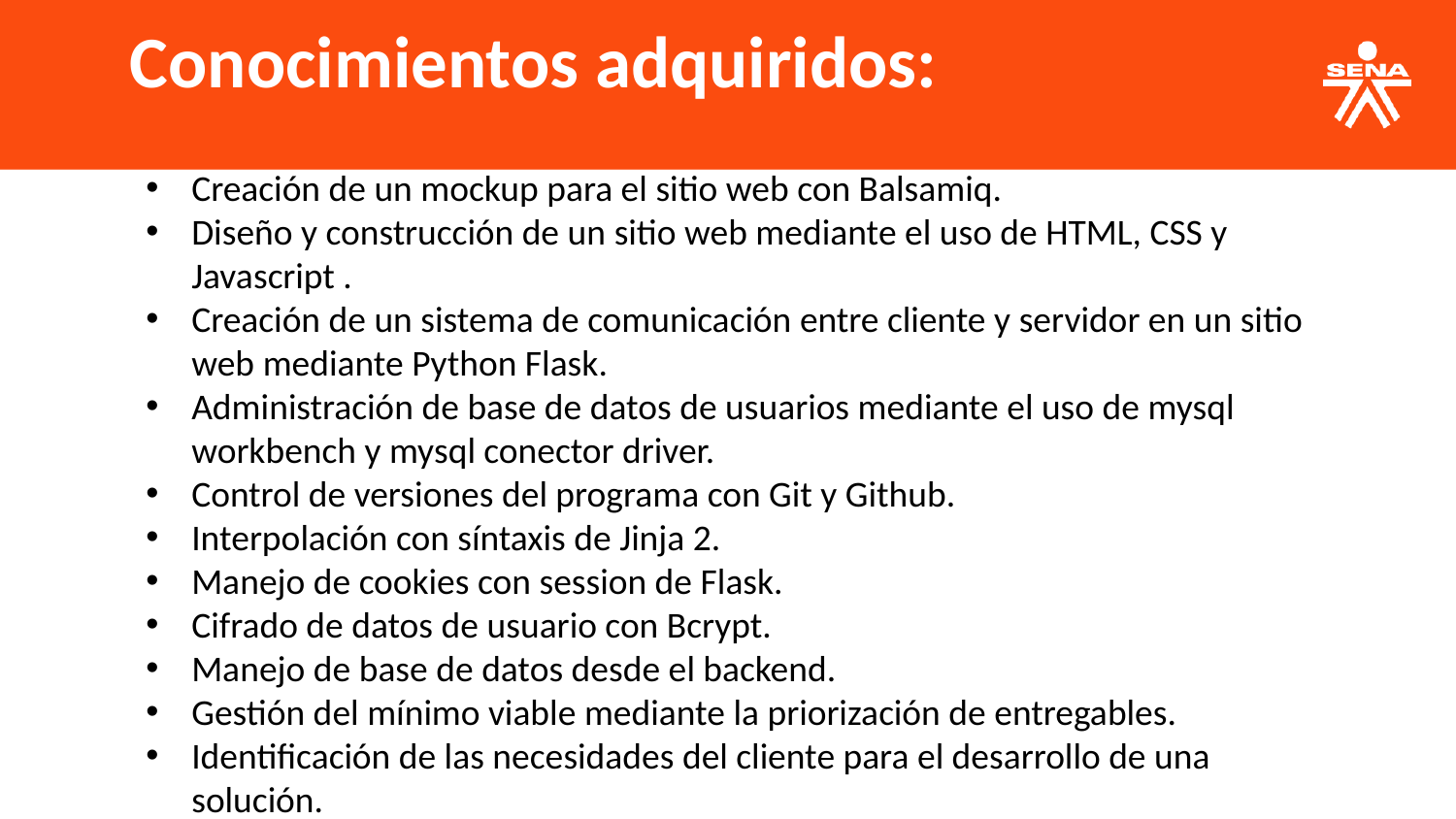

Conocimientos adquiridos:
Creación de un mockup para el sitio web con Balsamiq.
Diseño y construcción de un sitio web mediante el uso de HTML, CSS y Javascript .
Creación de un sistema de comunicación entre cliente y servidor en un sitio web mediante Python Flask.
Administración de base de datos de usuarios mediante el uso de mysql workbench y mysql conector driver.
Control de versiones del programa con Git y Github.
Interpolación con síntaxis de Jinja 2.
Manejo de cookies con session de Flask.
Cifrado de datos de usuario con Bcrypt.
Manejo de base de datos desde el backend.
Gestión del mínimo viable mediante la priorización de entregables.
Identificación de las necesidades del cliente para el desarrollo de una solución.